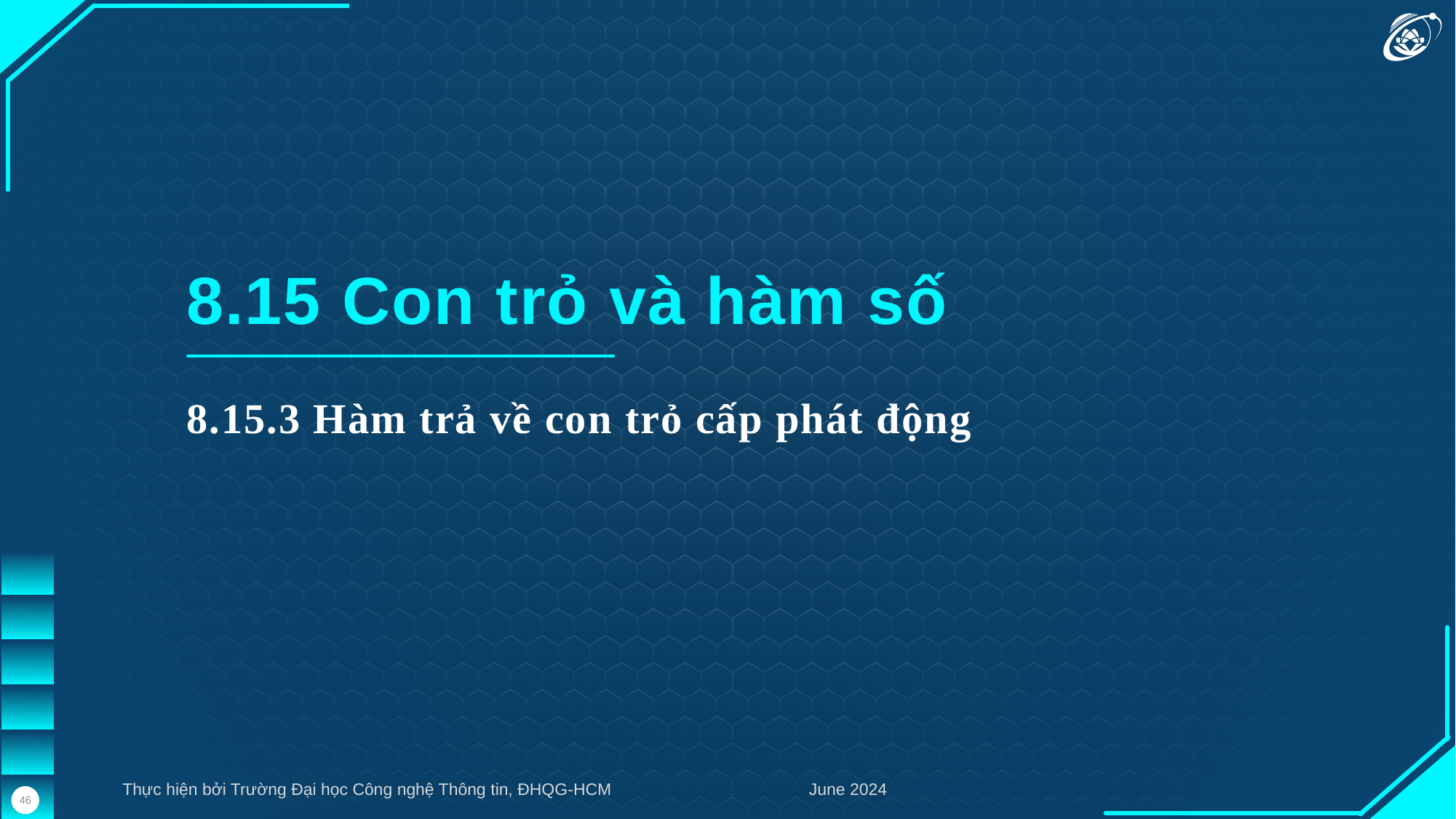

8.15 Con trỏ và hàm số
8.15.3 Hàm trả về con trỏ cấp phát động

Thực hiện bởi Trường Đại học Công nghệ Thông tin, ĐHQG-HCM
June 2024
46